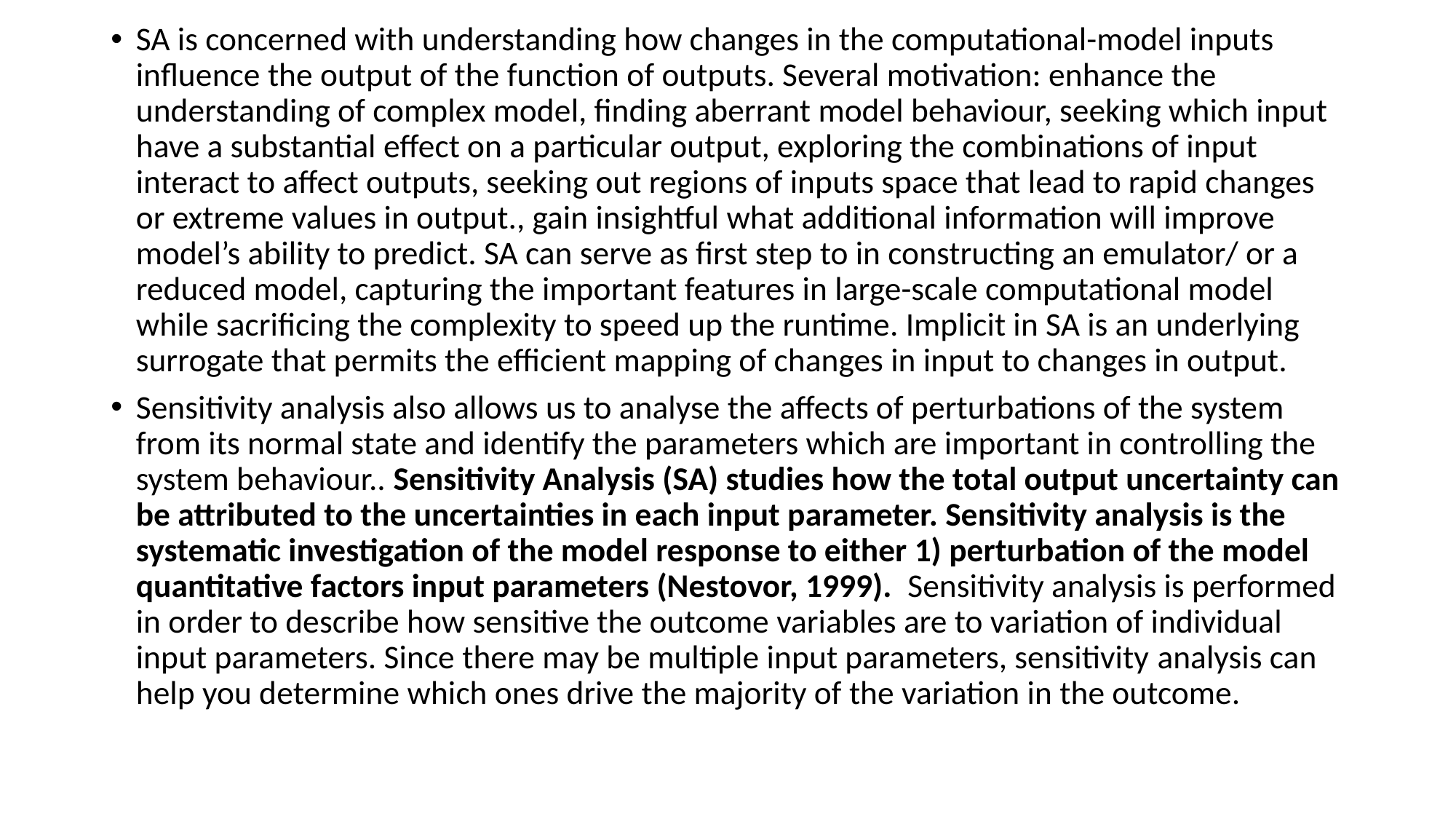

SA is concerned with understanding how changes in the computational-model inputs influence the output of the function of outputs. Several motivation: enhance the understanding of complex model, finding aberrant model behaviour, seeking which input have a substantial effect on a particular output, exploring the combinations of input interact to affect outputs, seeking out regions of inputs space that lead to rapid changes or extreme values in output., gain insightful what additional information will improve model’s ability to predict. SA can serve as first step to in constructing an emulator/ or a reduced model, capturing the important features in large-scale computational model while sacrificing the complexity to speed up the runtime. Implicit in SA is an underlying surrogate that permits the efficient mapping of changes in input to changes in output.
Sensitivity analysis also allows us to analyse the affects of perturbations of the system from its normal state and identify the parameters which are important in controlling the system behaviour.. Sensitivity Analysis (SA) studies how the total output uncertainty can be attributed to the uncertainties in each input parameter. Sensitivity analysis is the systematic investigation of the model response to either 1) perturbation of the model quantitative factors input parameters (Nestovor, 1999).  Sensitivity analysis is performed in order to describe how sensitive the outcome variables are to variation of individual input parameters. Since there may be multiple input parameters, sensitivity analysis can help you determine which ones drive the majority of the variation in the outcome.